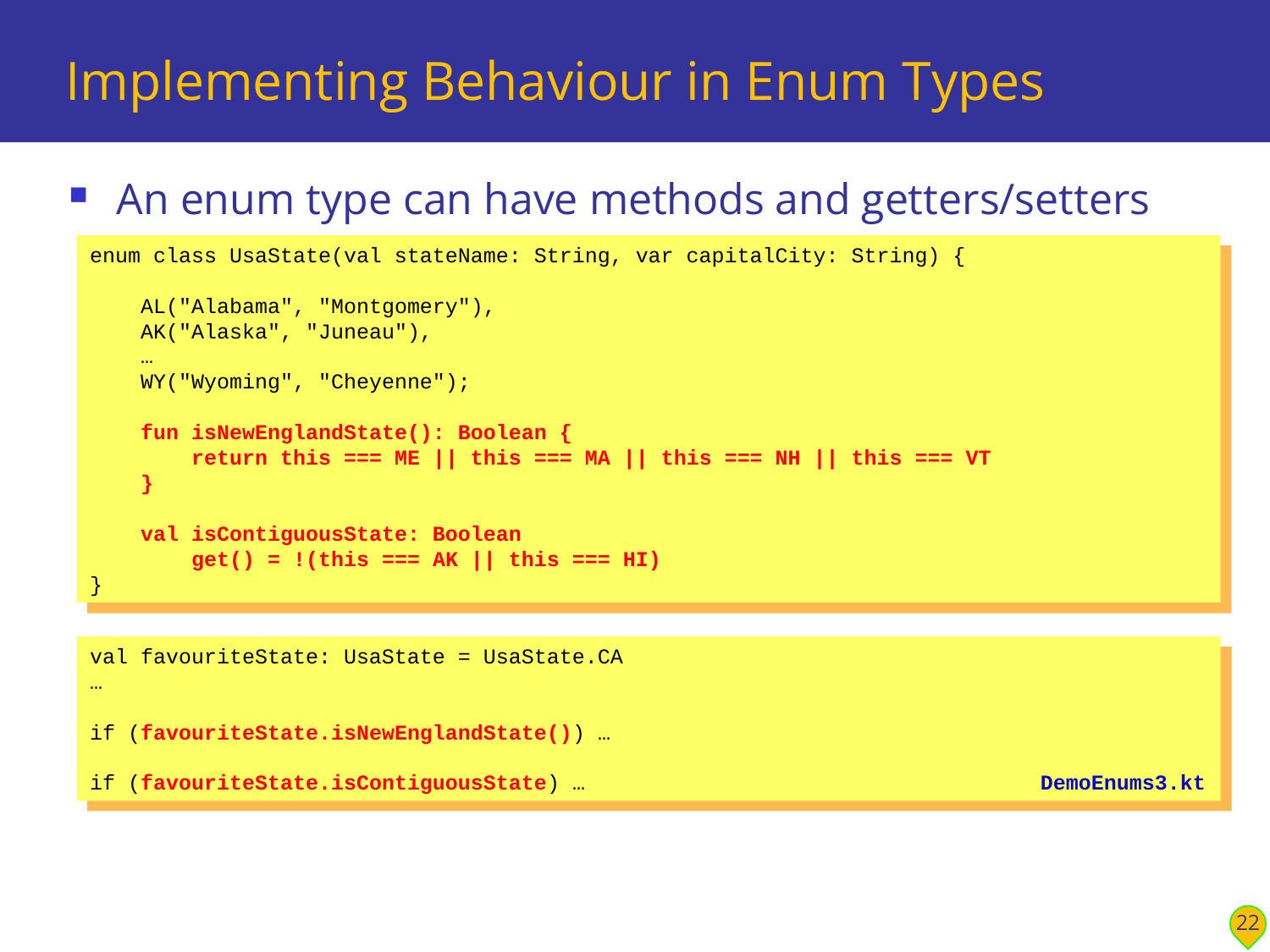

# Implementing Behaviour in Enum Types
An enum type can have methods and getters/setters
enum class UsaState(val stateName: String, var capitalCity: String) {

    AL("Alabama", "Montgomery"),
    AK("Alaska", "Juneau"),
    …
    WY("Wyoming", "Cheyenne");

    fun isNewEnglandState(): Boolean {
        return this === ME || this === MA || this === NH || this === VT
    }

    val isContiguousState: Boolean
        get() = !(this === AK || this === HI)
}
val favouriteState: UsaState = UsaState.CA
…

if (favouriteState.isNewEnglandState()) …

if (favouriteState.isContiguousState) …
DemoEnums3.kt
22